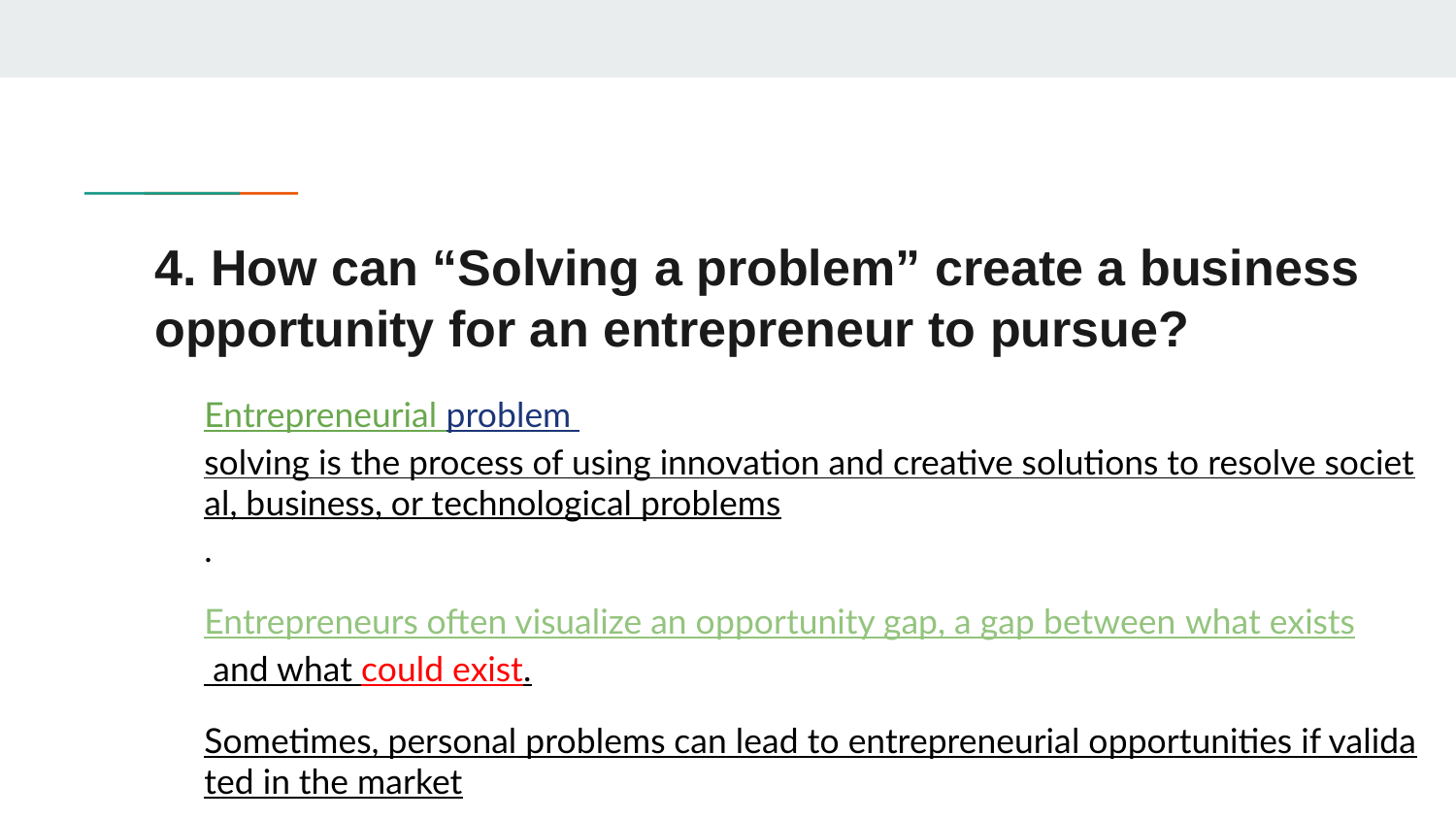

# 4. How can “Solving a problem” create a business opportunity for an entrepreneur to pursue?

Entrepreneurial problem solving is the process of using innovation and creative solutions to resolve societal, business, or technological problems.
Entrepreneurs often visualize an opportunity gap, a gap between what exists and what could exist.
Sometimes, personal problems can lead to entrepreneurial opportunities if validated in the market.